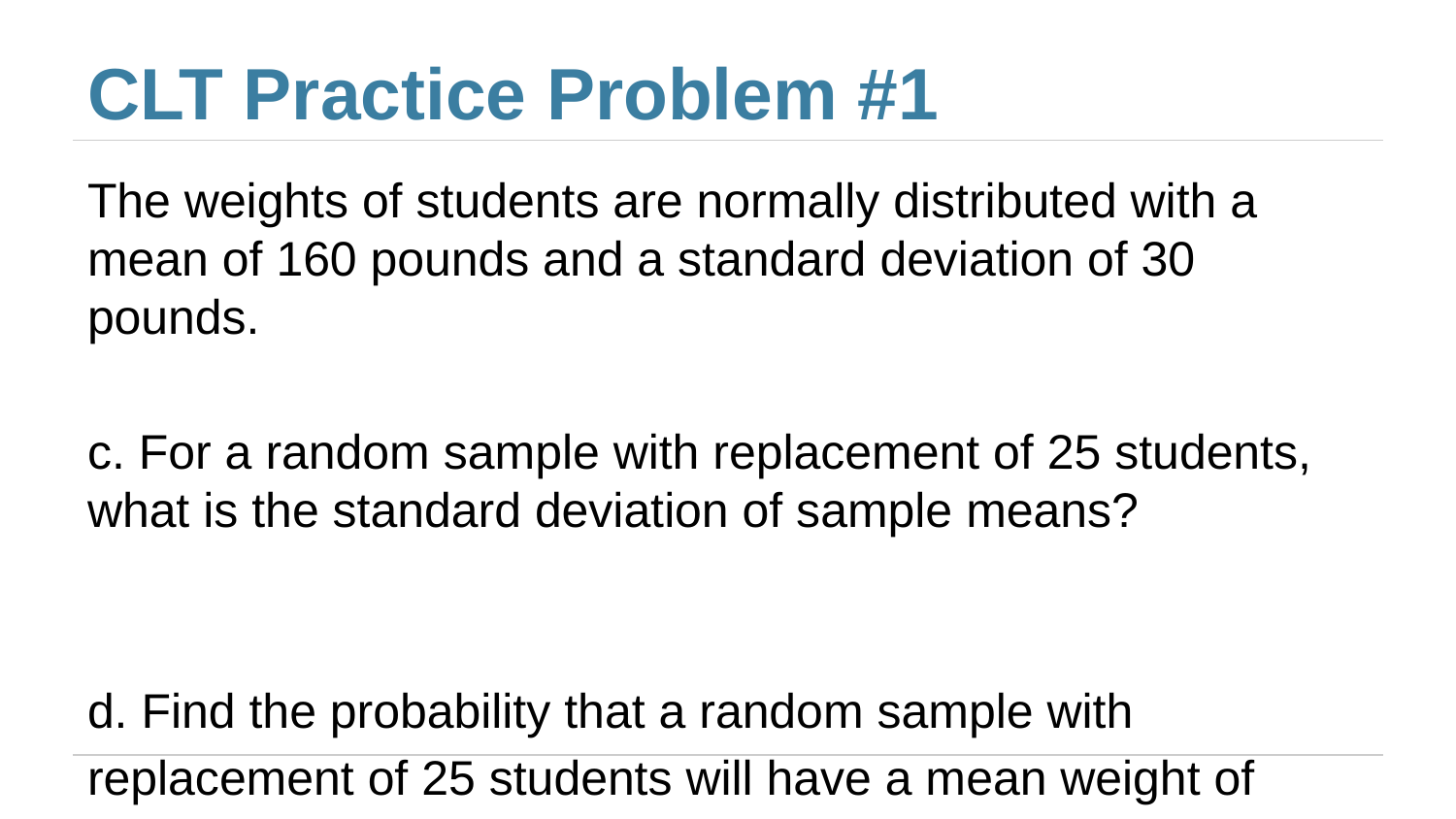

# CLT Practice Problem #1
The weights of students are normally distributed with a mean of 160 pounds and a standard deviation of 30 pounds.

c. For a random sample with replacement of 25 students, what is the standard deviation of sample means?

d. Find the probability that a random sample with replacement of 25 students will have a mean weight of more than 172 pounds.